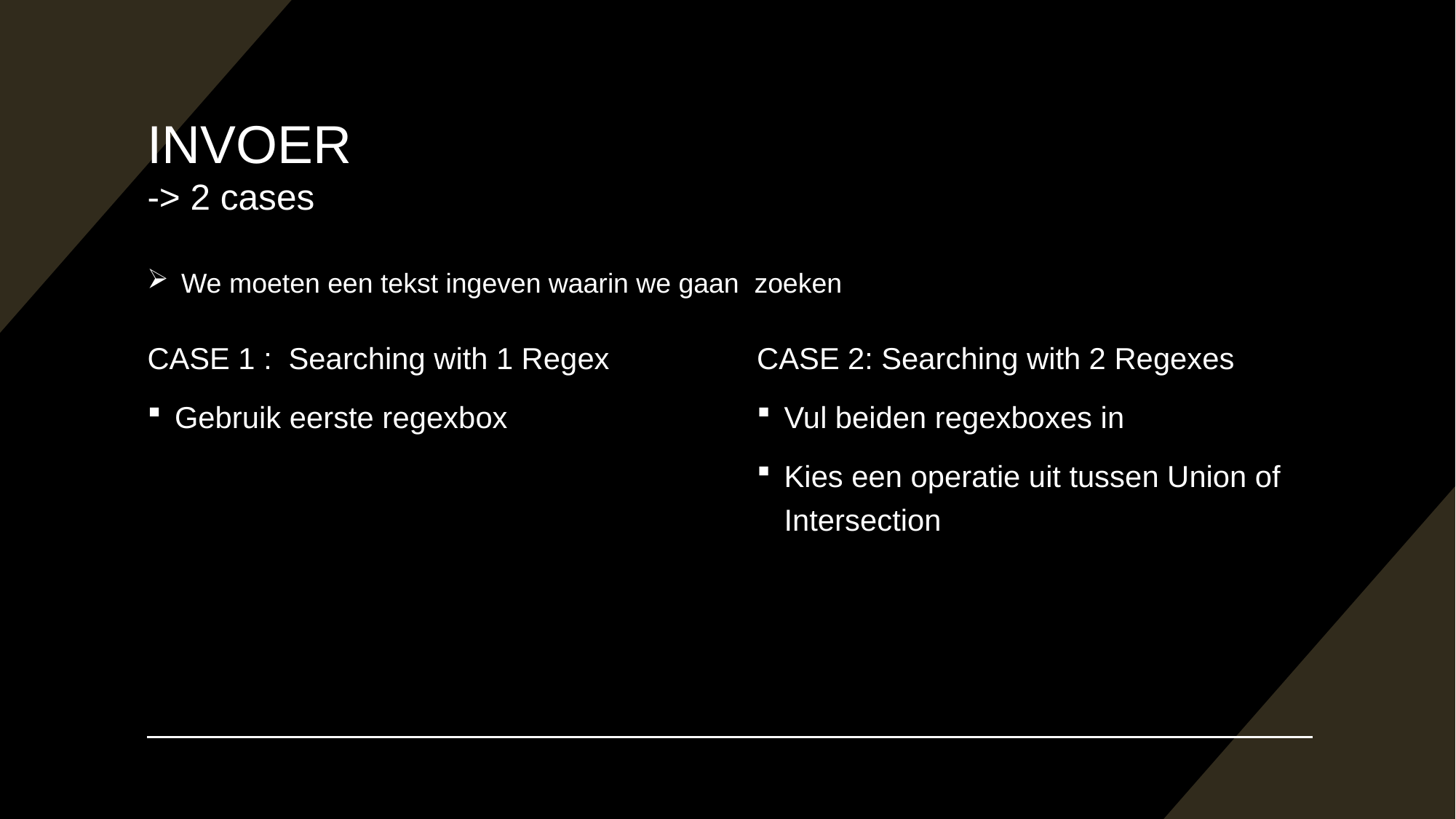

# INVOER -> 2 cases
We moeten een tekst ingeven waarin we gaan  zoeken
CASE 2: Searching with 2 Regexes
Vul beiden regexboxes in
Kies een operatie uit tussen Union of Intersection
CASE 1 :  Searching with 1 Regex
Gebruik eerste regexbox